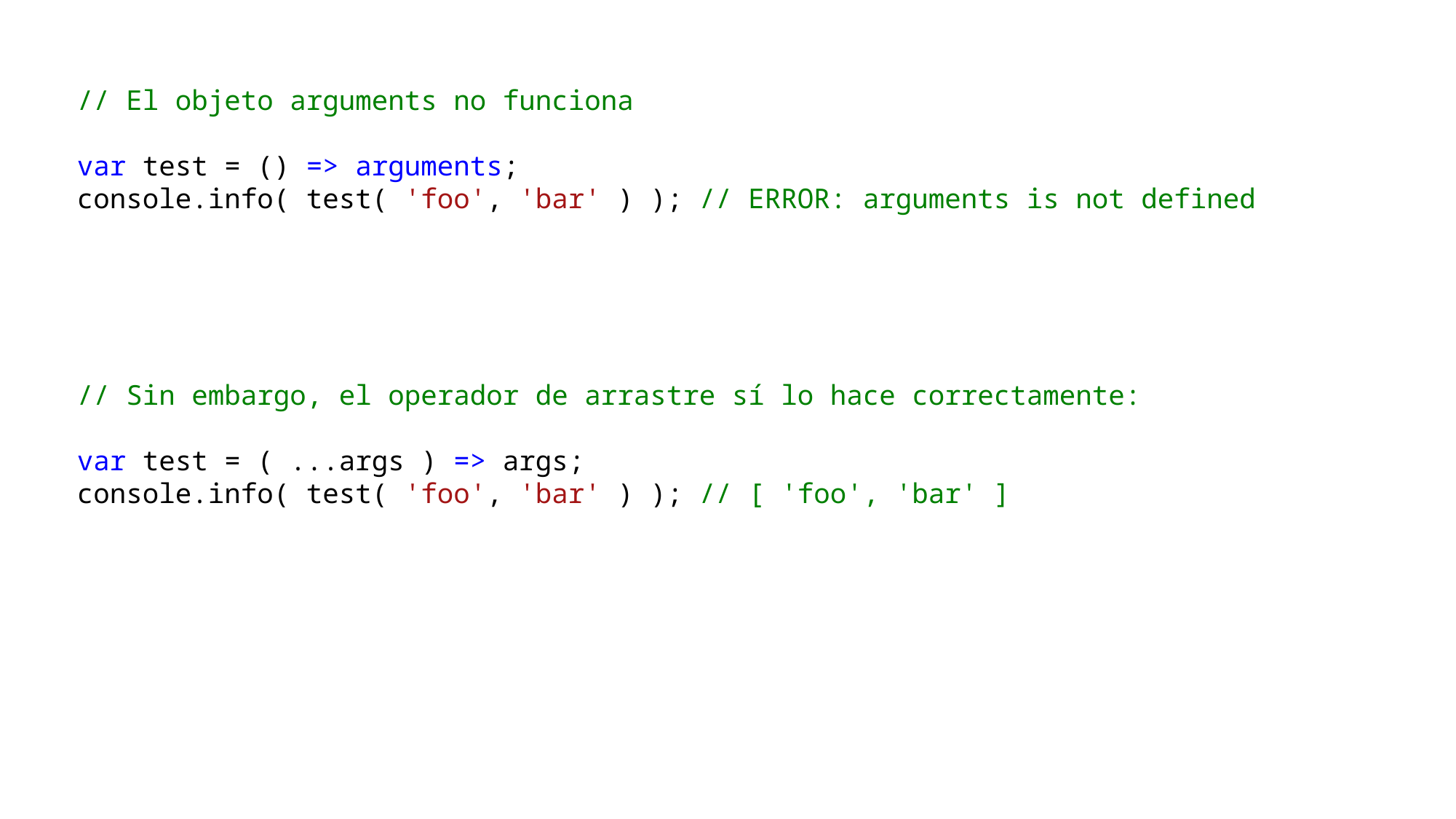

// El objeto arguments no funciona
var test = () => arguments;
console.info( test( 'foo', 'bar' ) ); // ERROR: arguments is not defined

// Sin embargo, el operador de arrastre sí lo hace correctamente:
var test = ( ...args ) => args;
console.info( test( 'foo', 'bar' ) ); // [ 'foo', 'bar' ]